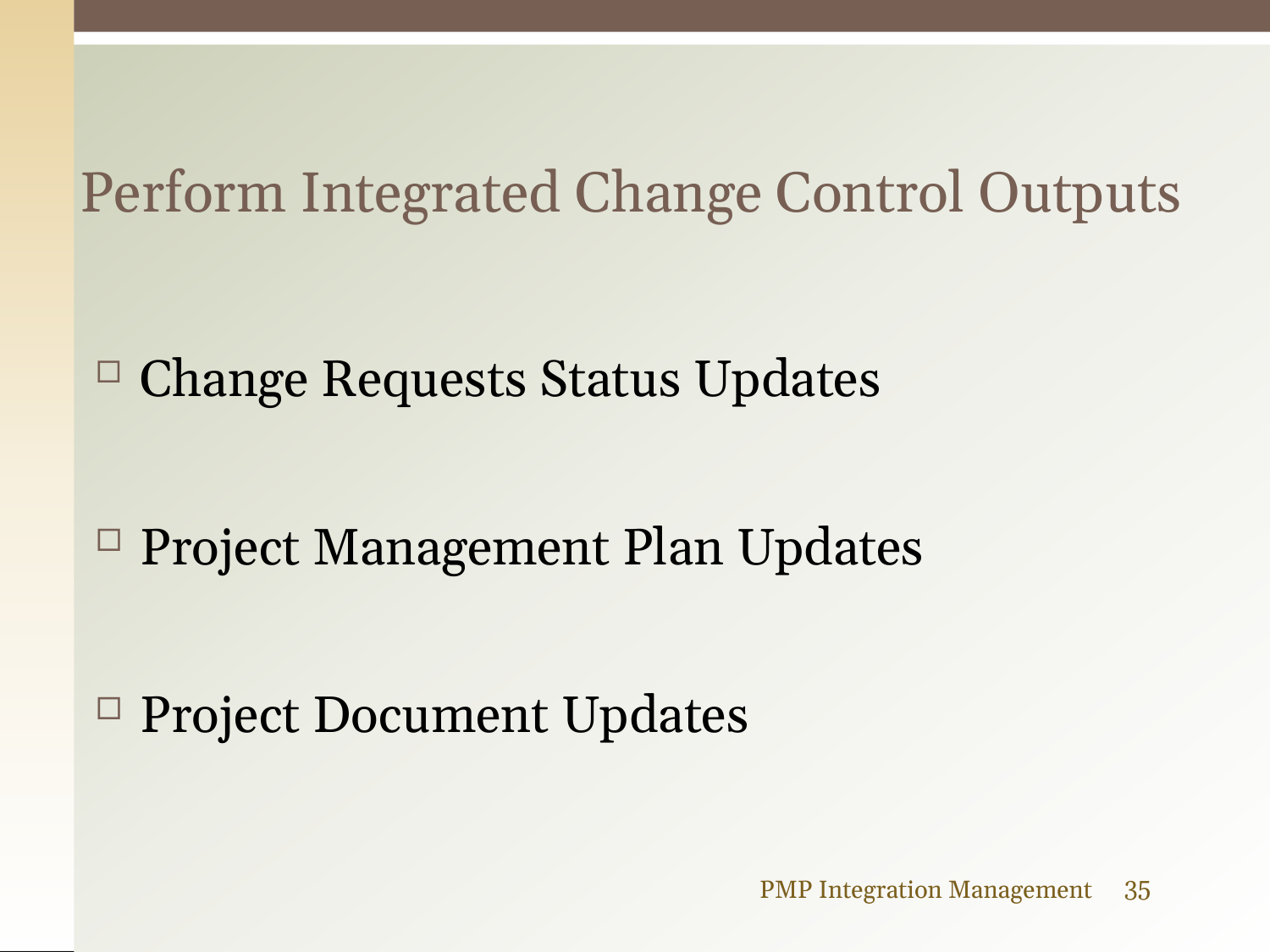

# Perform Integrated Change Control Outputs
Change Requests Status Updates

Project Management Plan Updates

Project Document Updates
PMP Integration Management
35